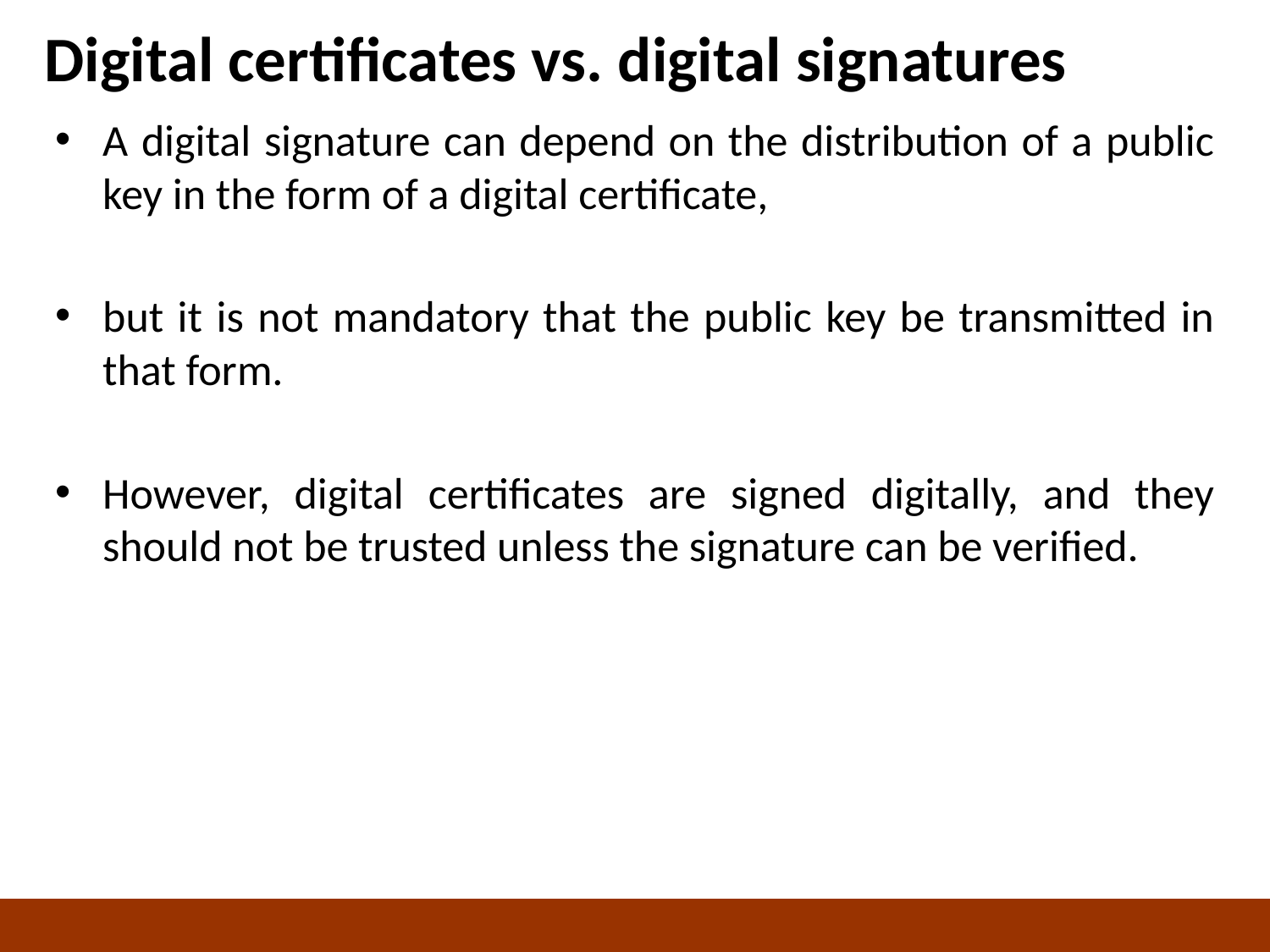

# Digital certificates vs. digital signatures
A digital signature can depend on the distribution of a public key in the form of a digital certificate,

but it is not mandatory that the public key be transmitted in that form.

However, digital certificates are signed digitally, and they should not be trusted unless the signature can be verified.